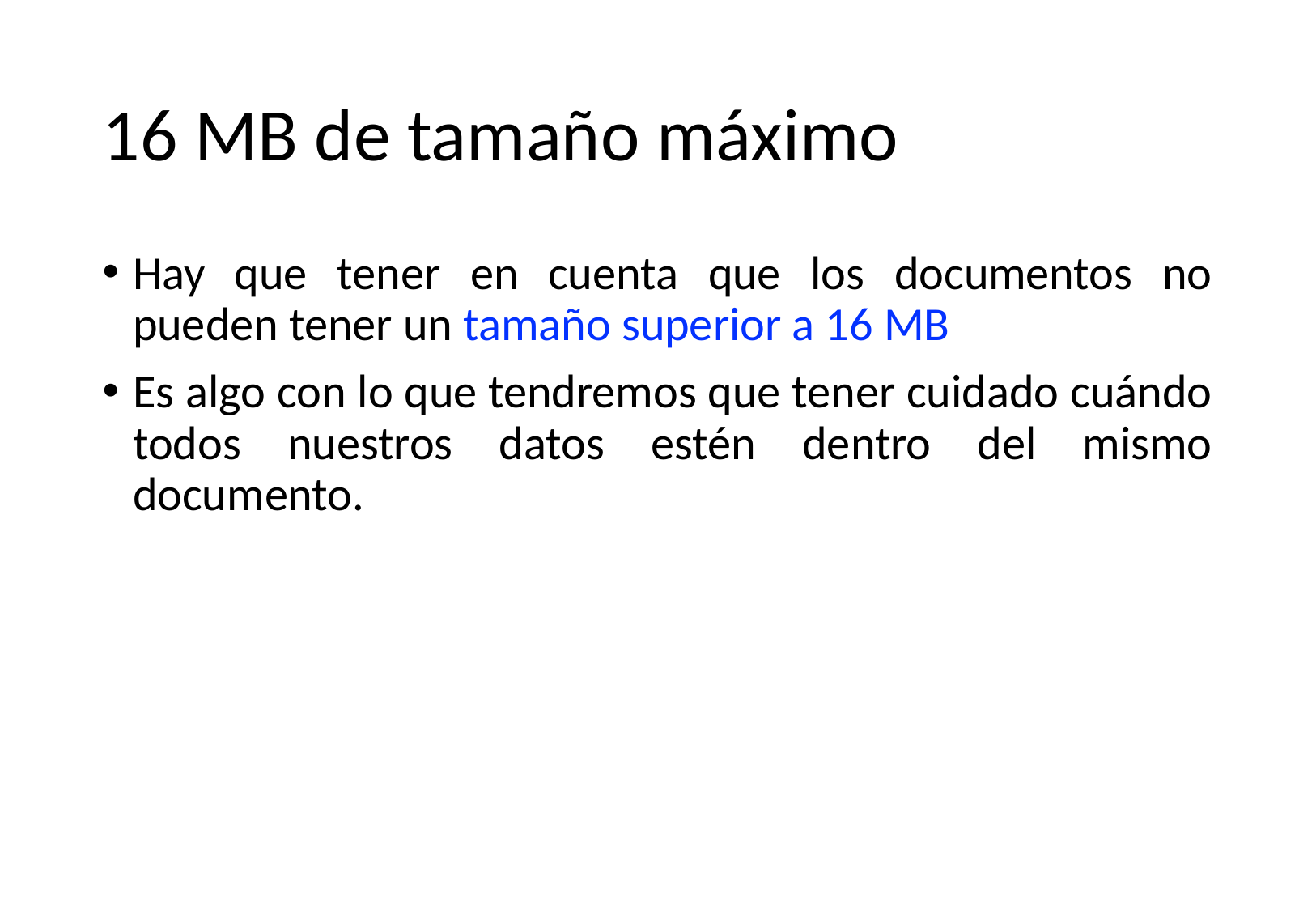

# 16 MB de tamaño máximo
Hay que tener en cuenta que los documentos no pueden tener un tamaño superior a 16 MB
Es algo con lo que tendremos que tener cuidado cuándo todos nuestros datos estén dentro del mismo documento.